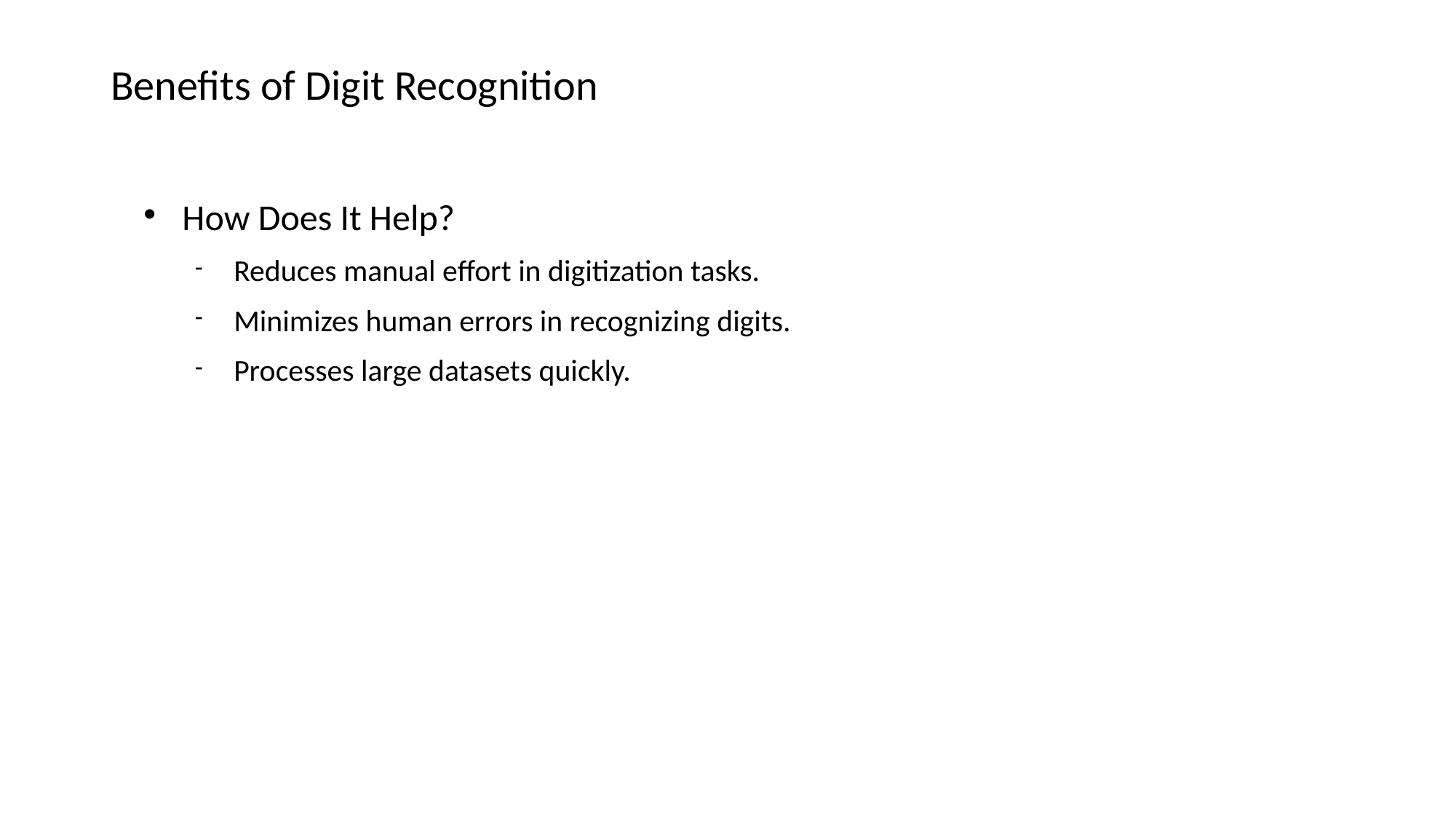

# Benefits of Digit Recognition
How Does It Help?
Reduces manual effort in digitization tasks.
Minimizes human errors in recognizing digits.
Processes large datasets quickly.